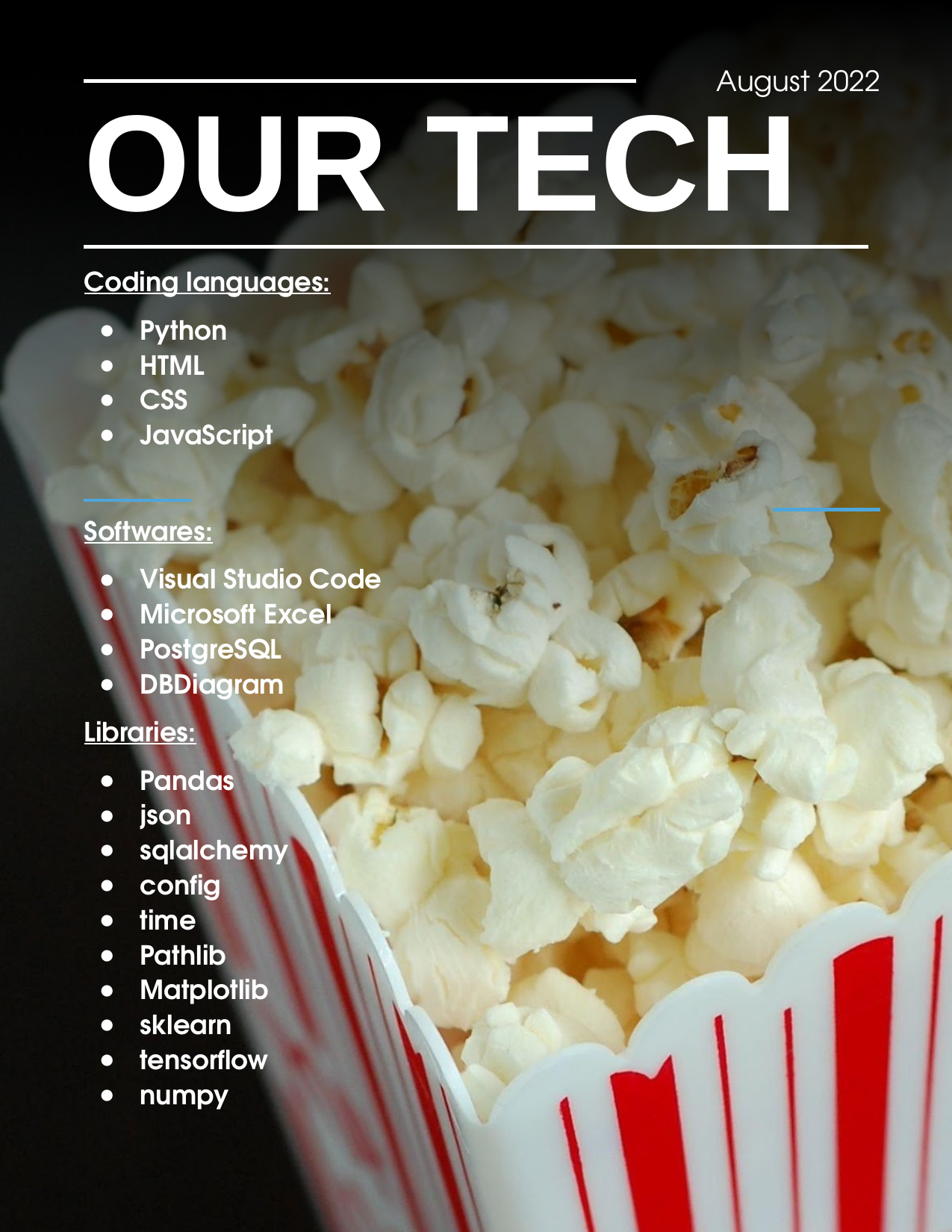

August 2022
# OUR TECH
Coding languages:
Python
HTML
CSS
JavaScript

Softwares:
Visual Studio Code
Microsoft Excel
PostgreSQL
DBDiagram
Libraries:
Pandas
json
sqlalchemy
config
time
Pathlib
Matplotlib
sklearn
tensorflow
numpy